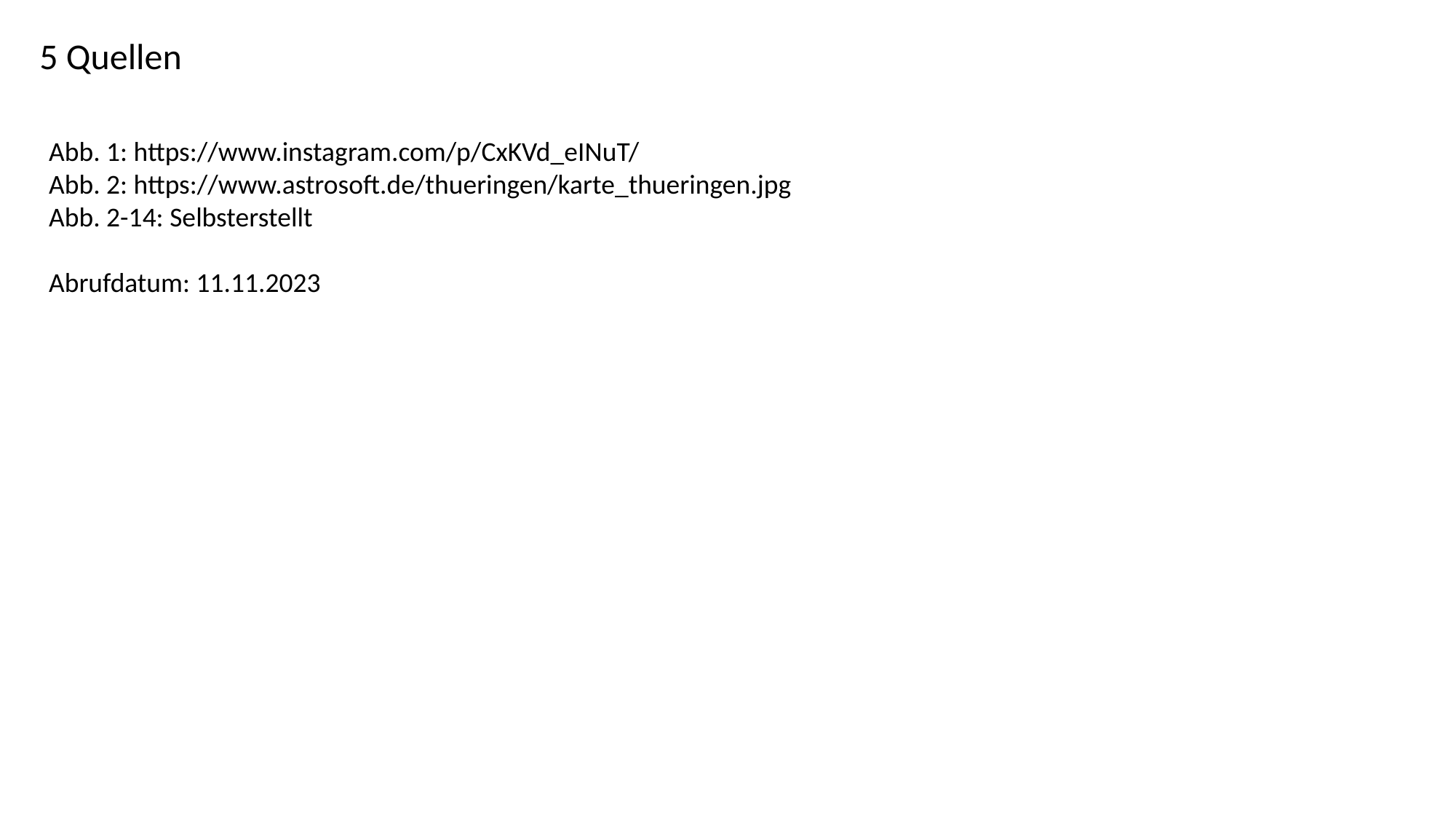

5 Quellen
Abb. 1: https://www.instagram.com/p/CxKVd_eINuT/
Abb. 2: https://www.astrosoft.de/thueringen/karte_thueringen.jpg
Abb. 2-14: Selbsterstellt

Abrufdatum: 11.11.2023